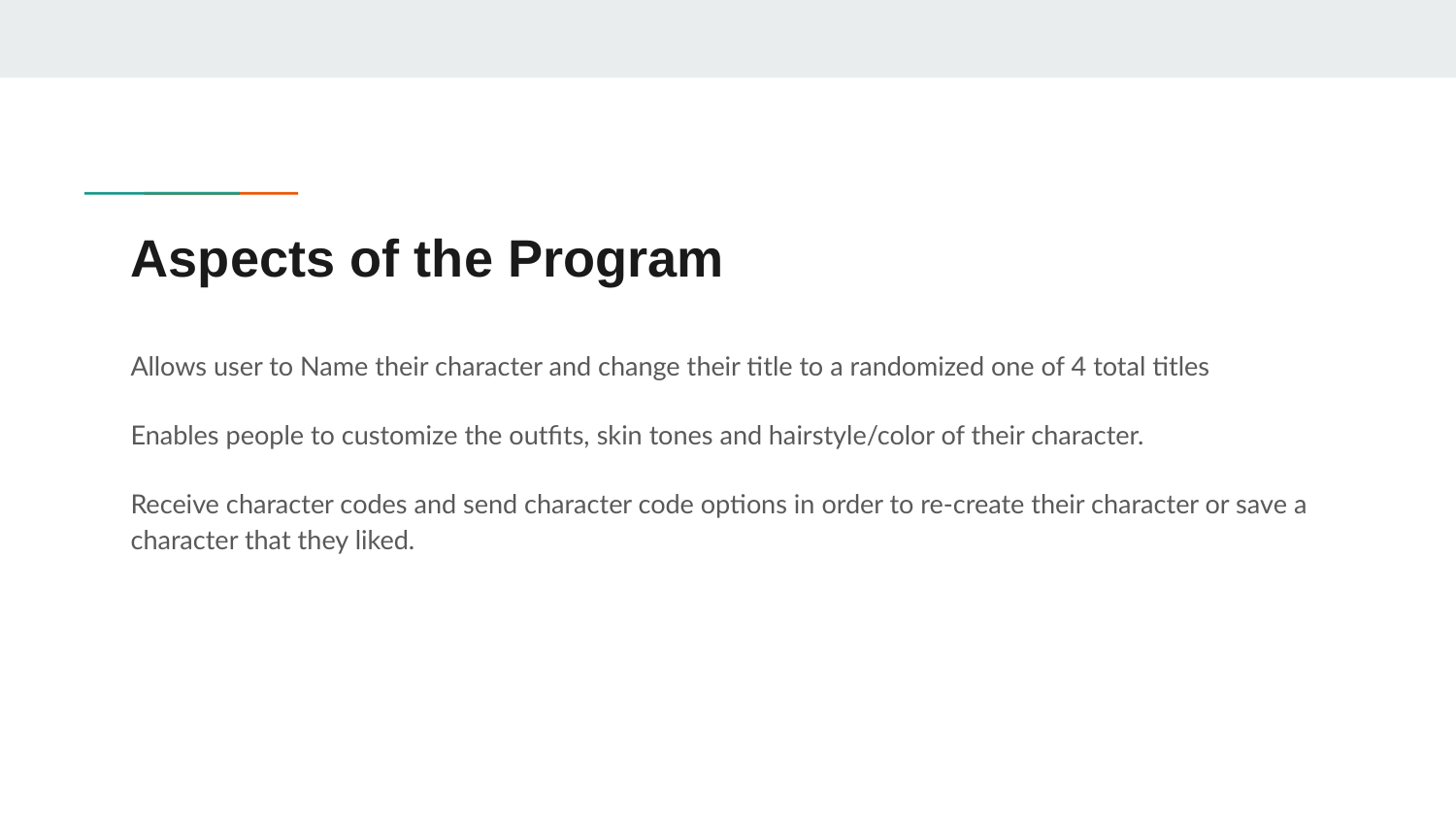

# Aspects of the Program
Allows user to Name their character and change their title to a randomized one of 4 total titles
Enables people to customize the outfits, skin tones and hairstyle/color of their character.
Receive character codes and send character code options in order to re-create their character or save a character that they liked.